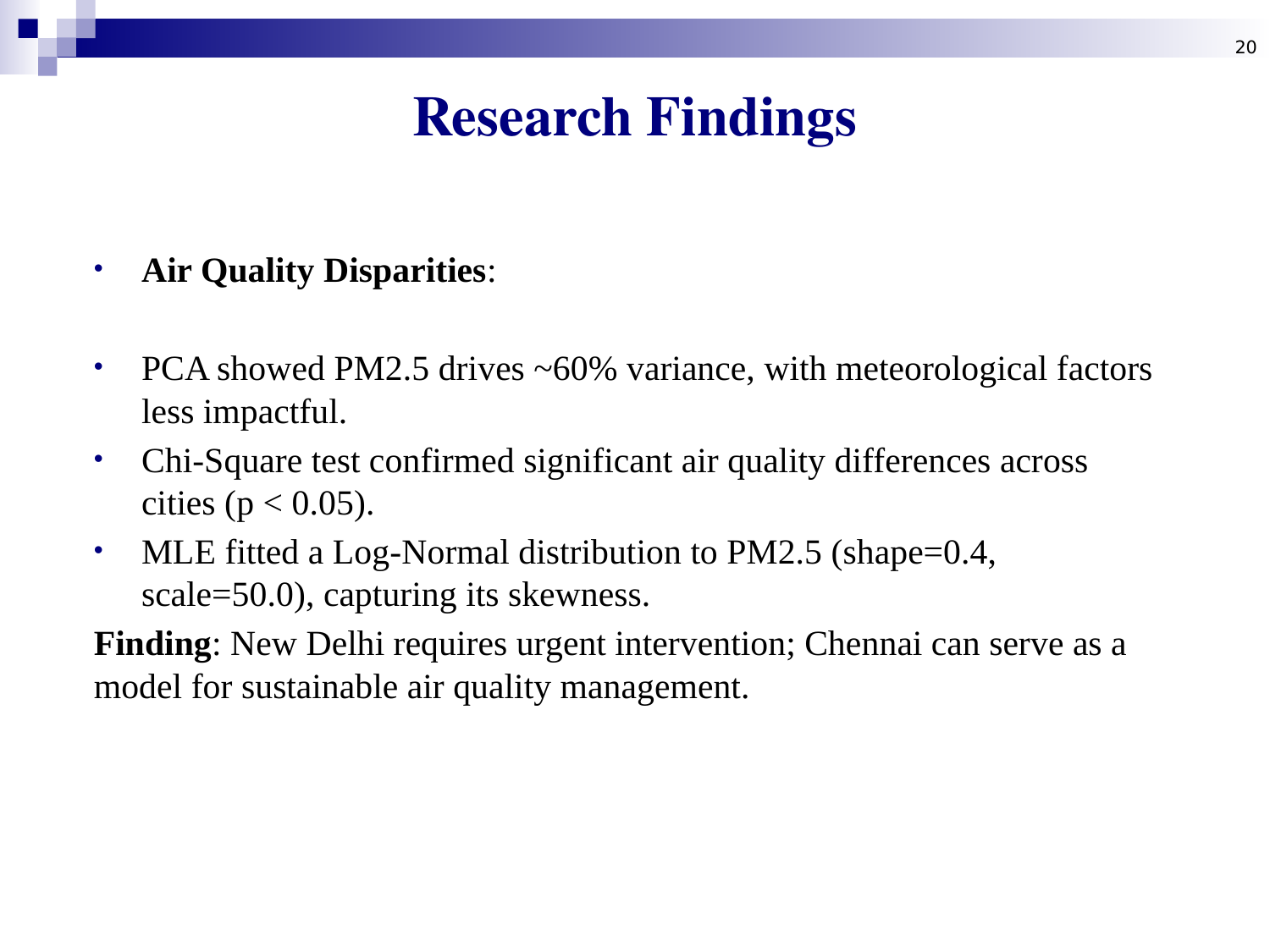

20
# Research Findings
Air Quality Disparities:

PCA showed PM2.5 drives ~60% variance, with meteorological factors  less impactful.
Chi-Square test confirmed significant air quality differences across cities (p < 0.05).
MLE fitted a Log-Normal distribution to PM2.5 (shape=0.4, scale=50.0), capturing its skewness.
Finding: New Delhi requires urgent intervention; Chennai can serve as a model for sustainable air quality management.